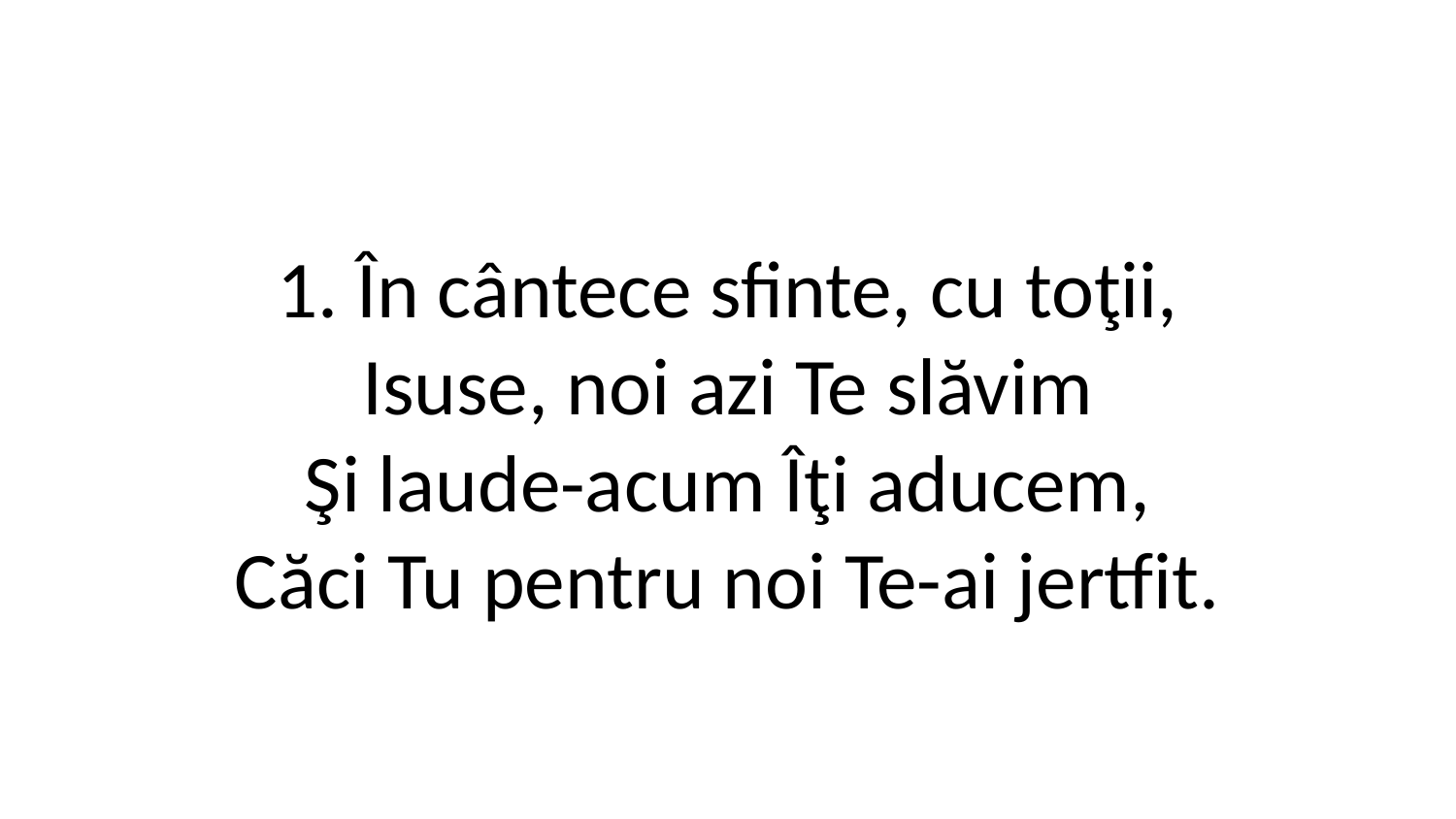

1. În cântece sfinte, cu toţii,
Isuse, noi azi Te slăvim
Şi laude-acum Îţi aducem,
Căci Tu pentru noi Te-ai jertfit.